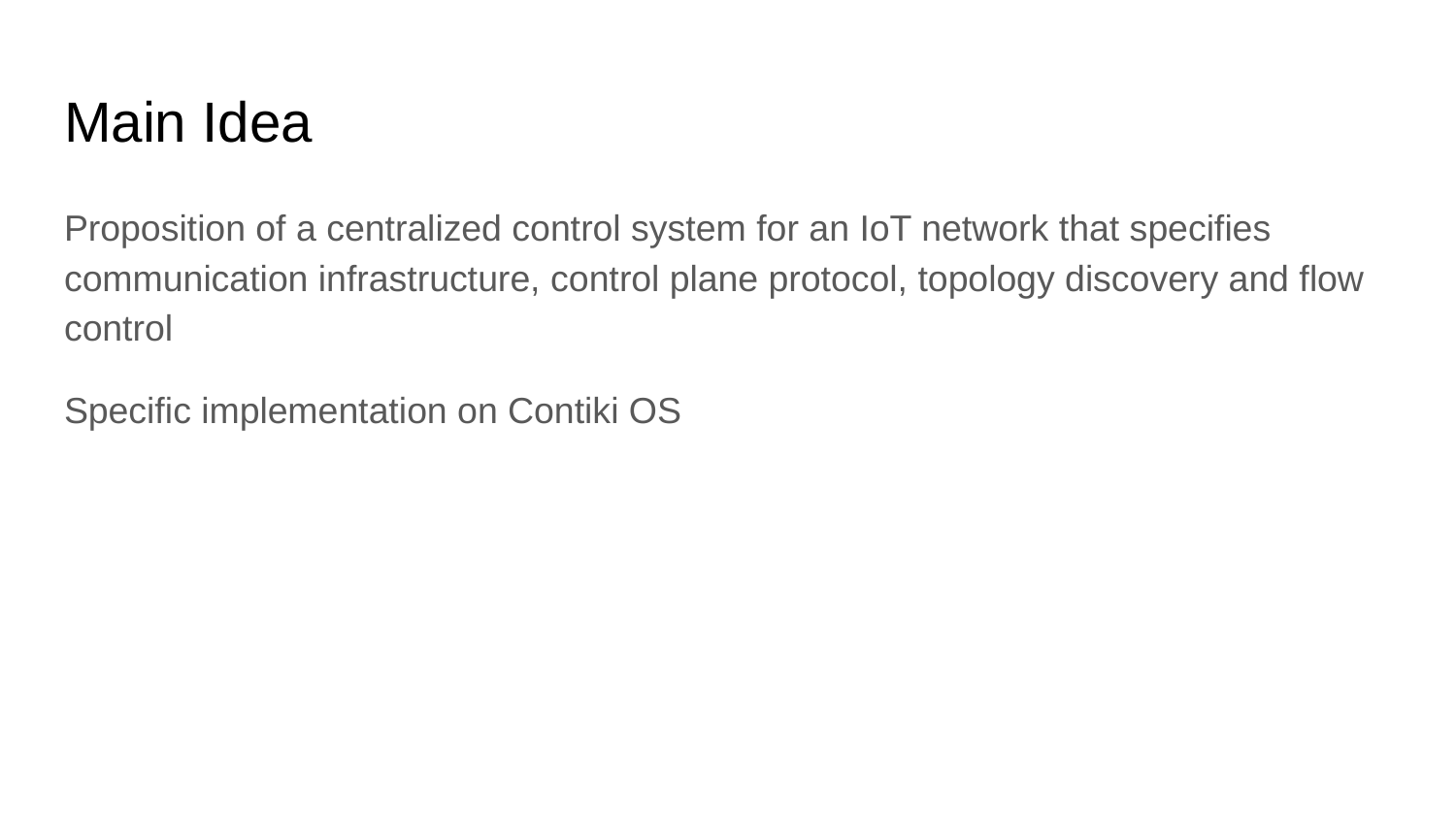

# Main Idea
Proposition of a centralized control system for an IoT network that specifies communication infrastructure, control plane protocol, topology discovery and flow control
Specific implementation on Contiki OS